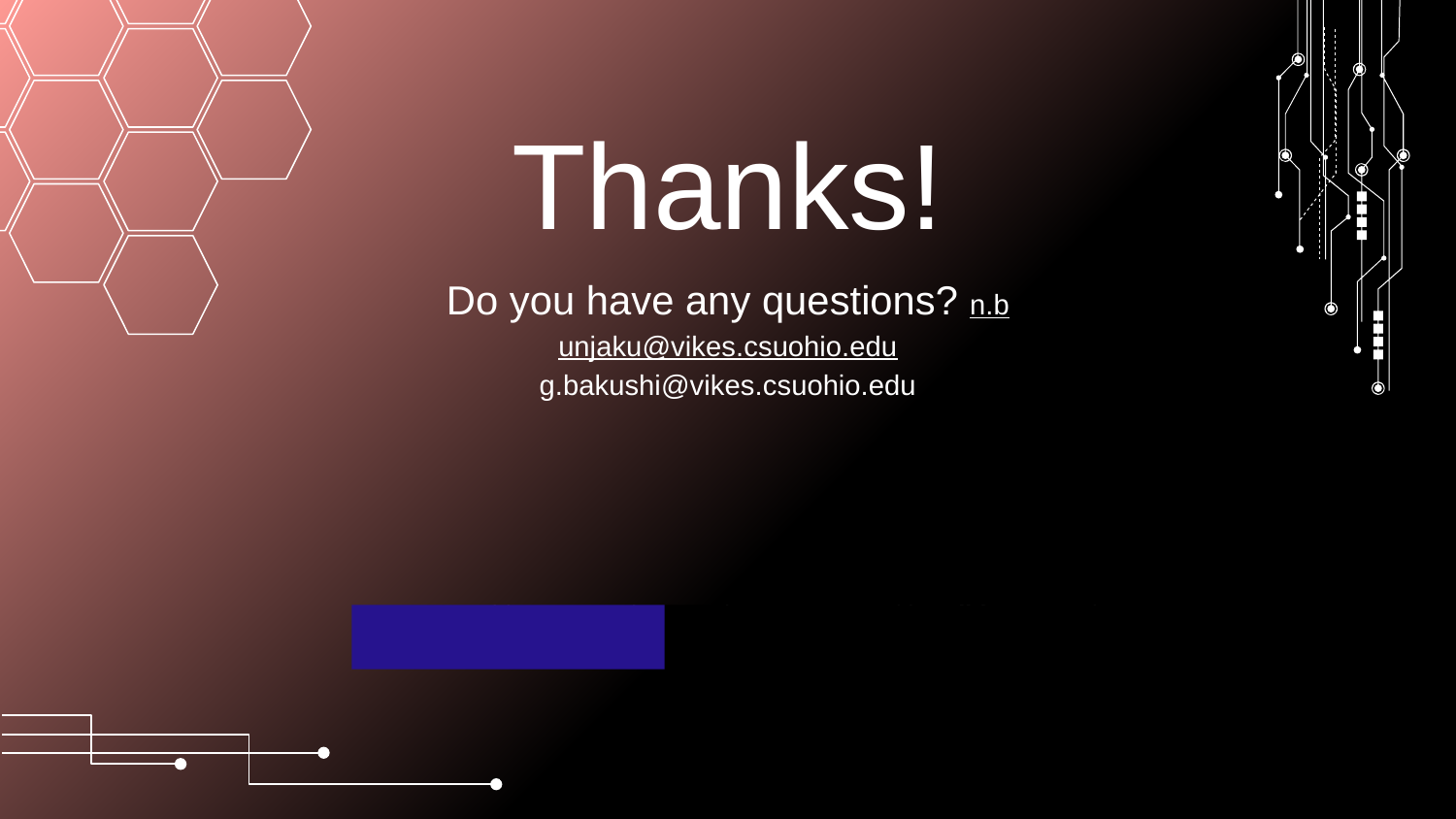

# Thanks!
Do you have any questions? n.bunjaku@vikes.csuohio.edu
g.bakushi@vikes.csuohio.edu